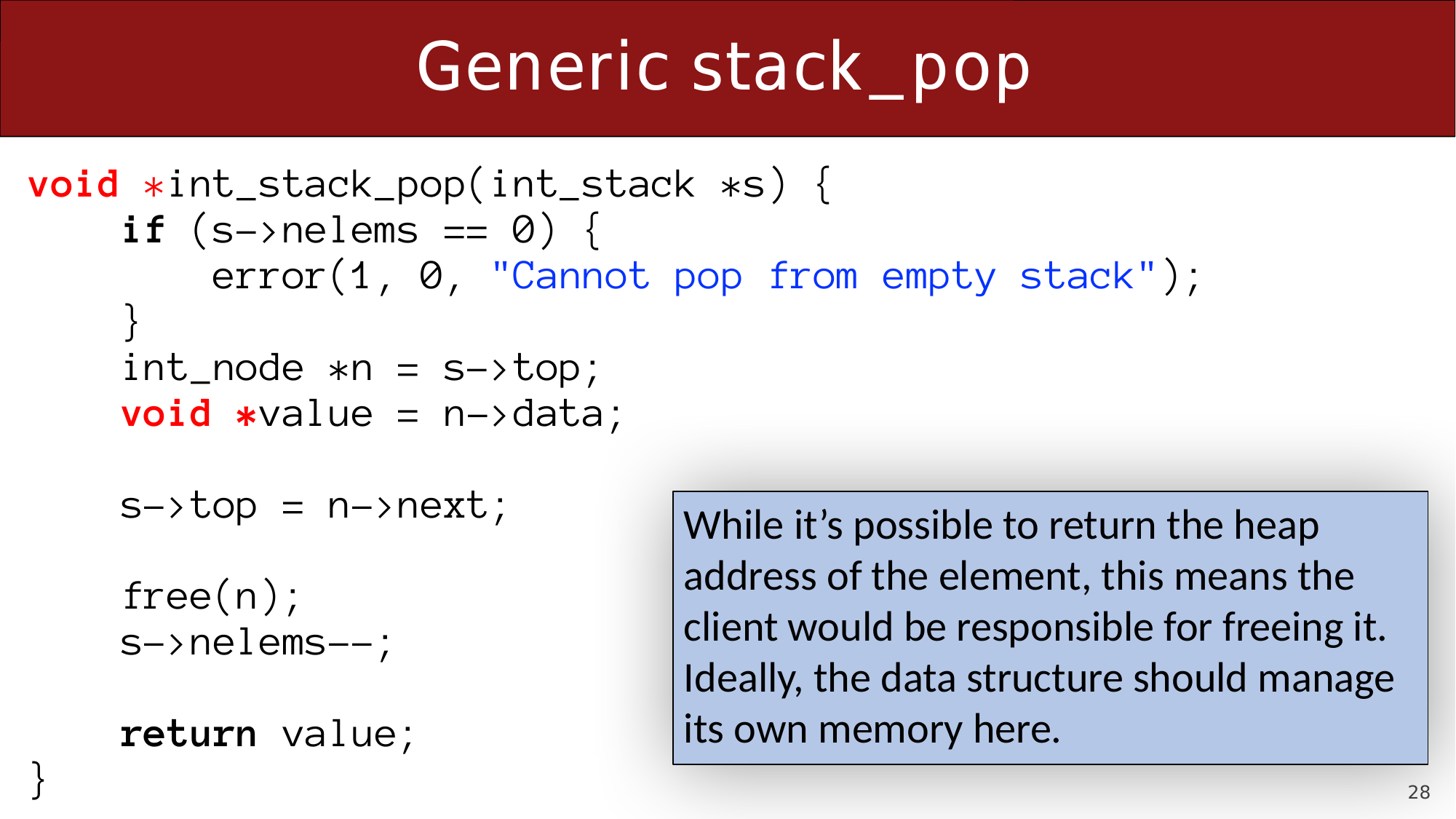

# Generic stack_pop
void *int_stack_pop(int_stack *s) {
    if (s->nelems == 0) {
        error(1, 0, "Cannot pop from empty stack");
    }
    int_node *n = s->top;
    void *value = n->data;

    s->top = n->next;

    free(n);
    s->nelems--;

    return value;
}
While it’s possible to return the heap address of the element, this means the client would be responsible for freeing it.  Ideally, the data structure should manage its own memory here.